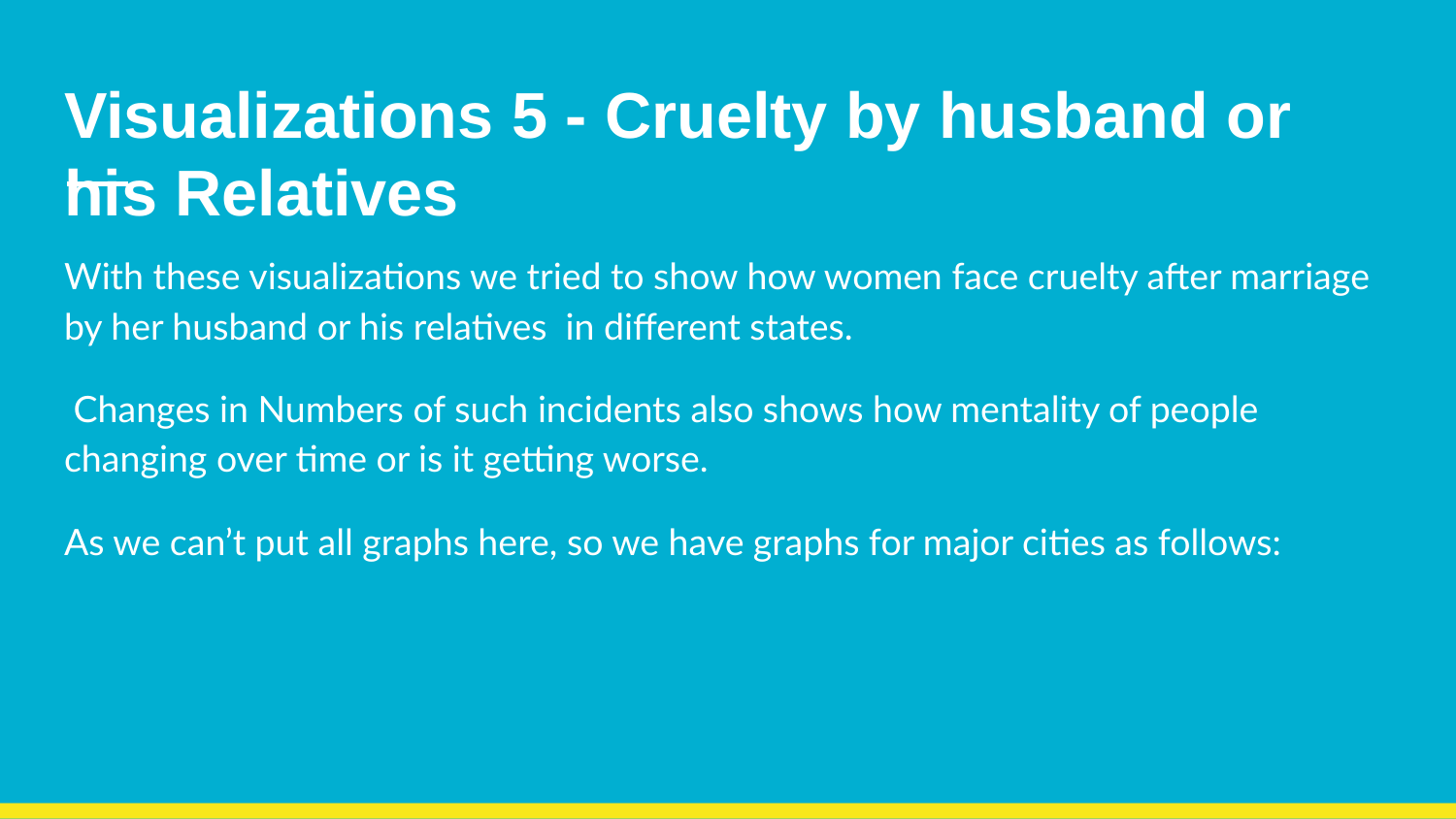

# Visualizations 5 - Cruelty by husband or his Relatives
With these visualizations we tried to show how women face cruelty after marriage by her husband or his relatives  in different states.
 Changes in Numbers of such incidents also shows how mentality of people changing over time or is it getting worse.
As we can’t put all graphs here, so we have graphs for major cities as follows: